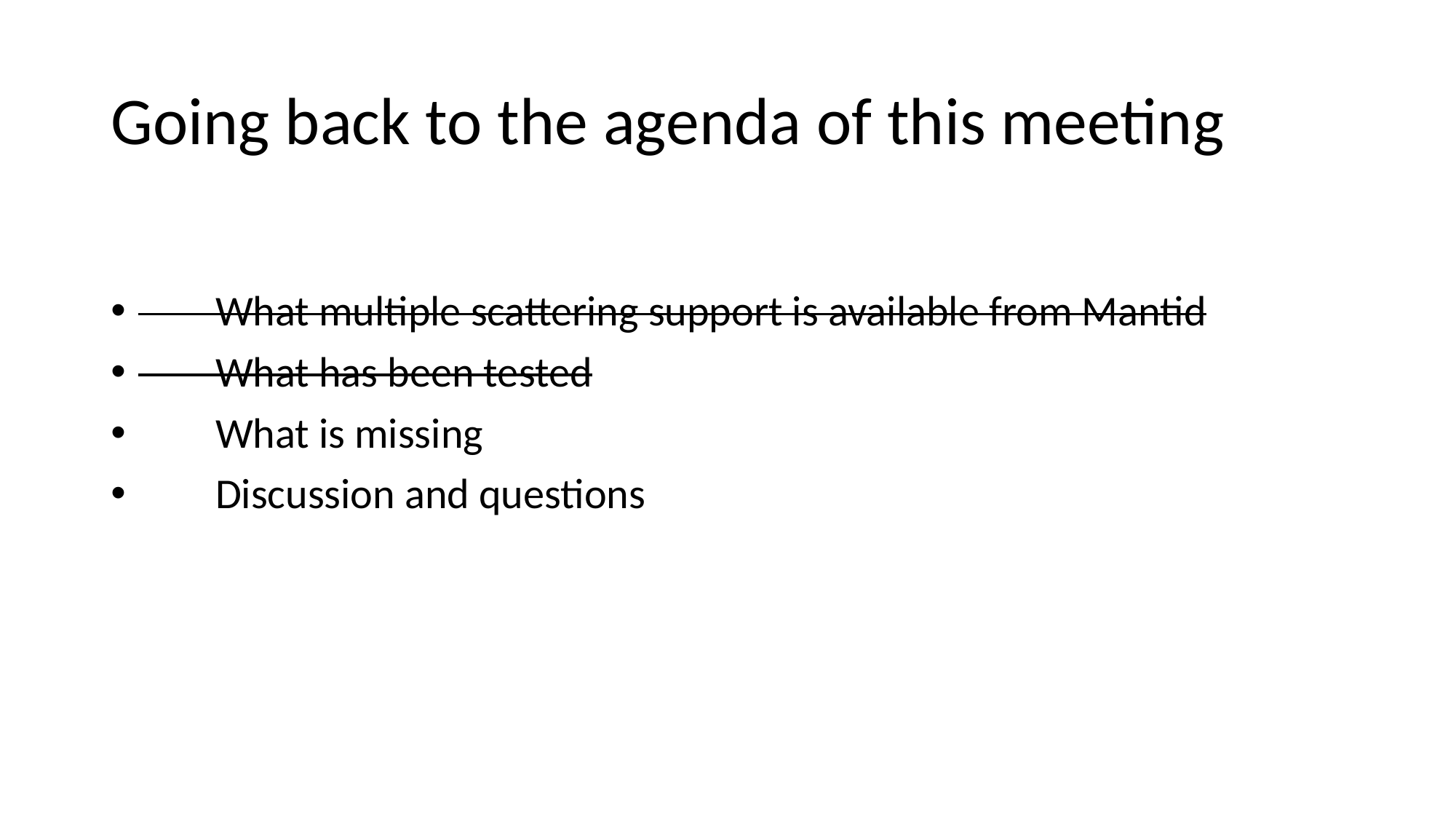

# Going back to the agenda of this meeting

        What multiple scattering support is available from Mantid
        What has been tested
        What is missing
        Discussion and questions